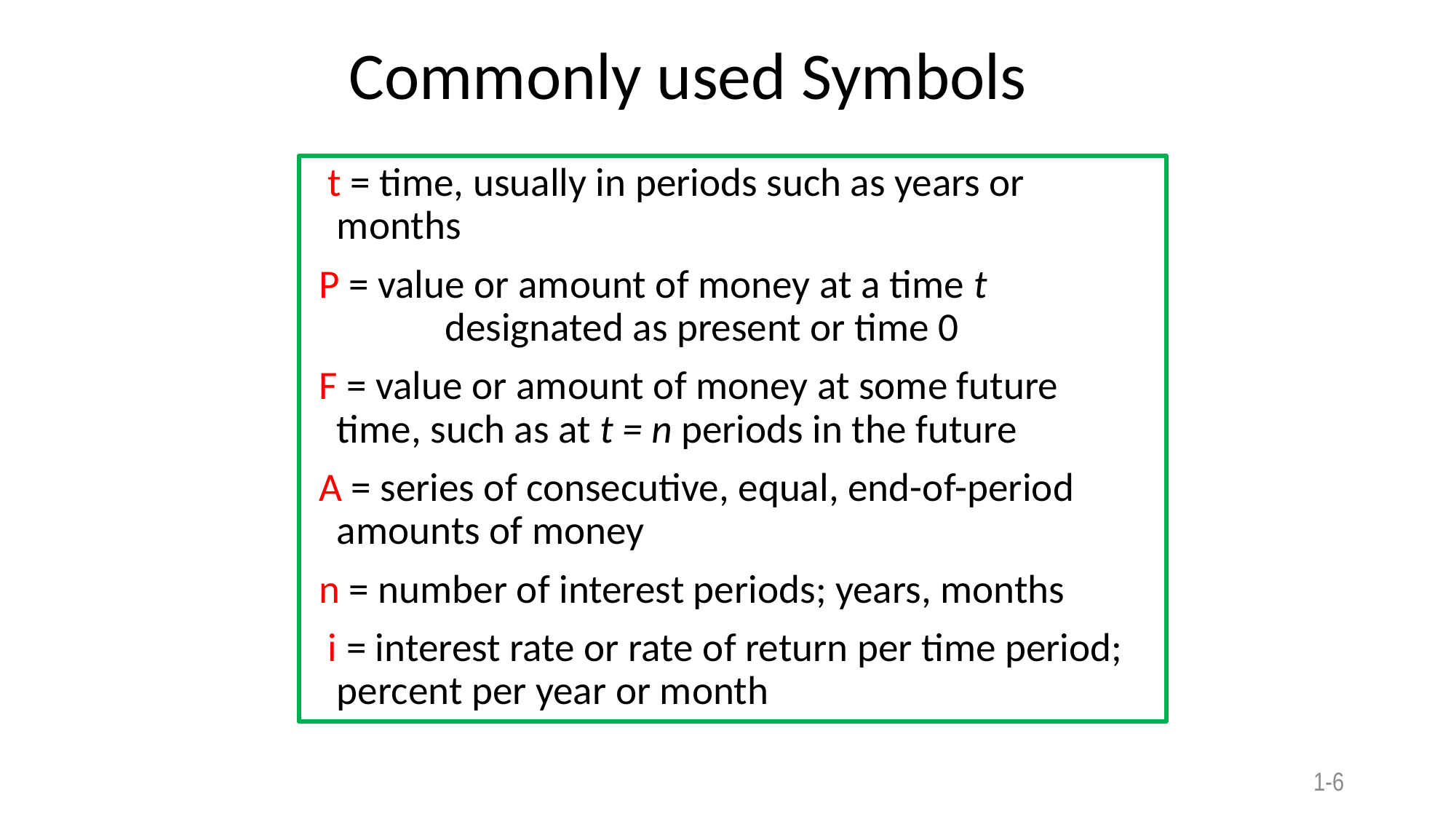

# Commonly used Symbols
  t = time, usually in periods such as years or months
 P = value or amount of money at a time t	  	 	designated as present or time 0
 F = value or amount of money at some future 	  	time, such as at t = n periods in the future
 A = series of consecutive, equal, end-of-period 	amounts of money
 n = number of interest periods; years, months
  i = interest rate or rate of return per time period; 	percent per year or month
1-6